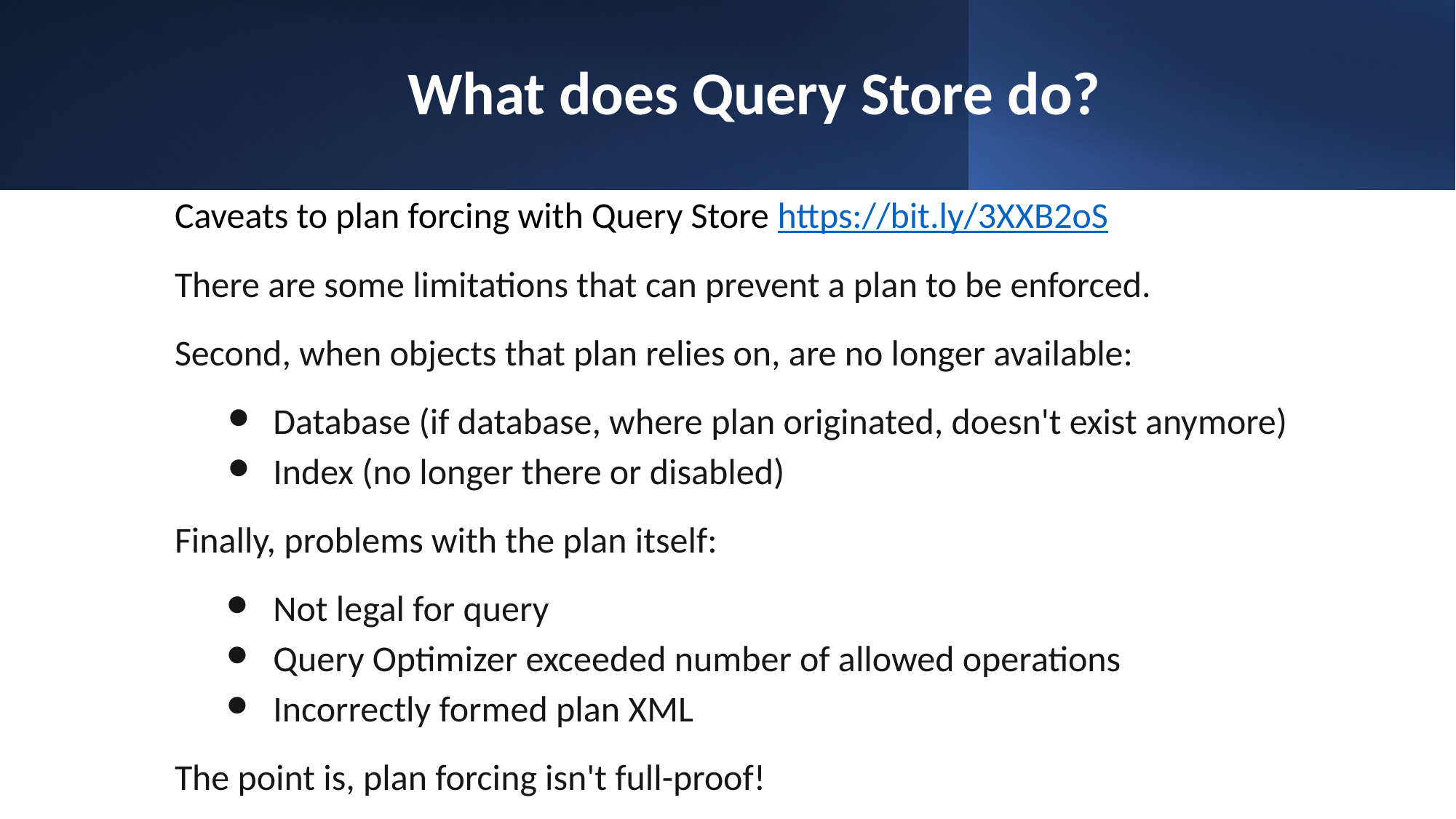

# What does Query Store do?
Caveats to plan forcing with Query Store https://bit.ly/3XXB2oS
There are some limitations that can prevent a plan to be enforced.
Second, when objects that plan relies on, are no longer available:
Database (if database, where plan originated, doesn't exist anymore)
Index (no longer there or disabled)
Finally, problems with the plan itself:
Not legal for query
Query Optimizer exceeded number of allowed operations
Incorrectly formed plan XML
The point is, plan forcing isn't full-proof!